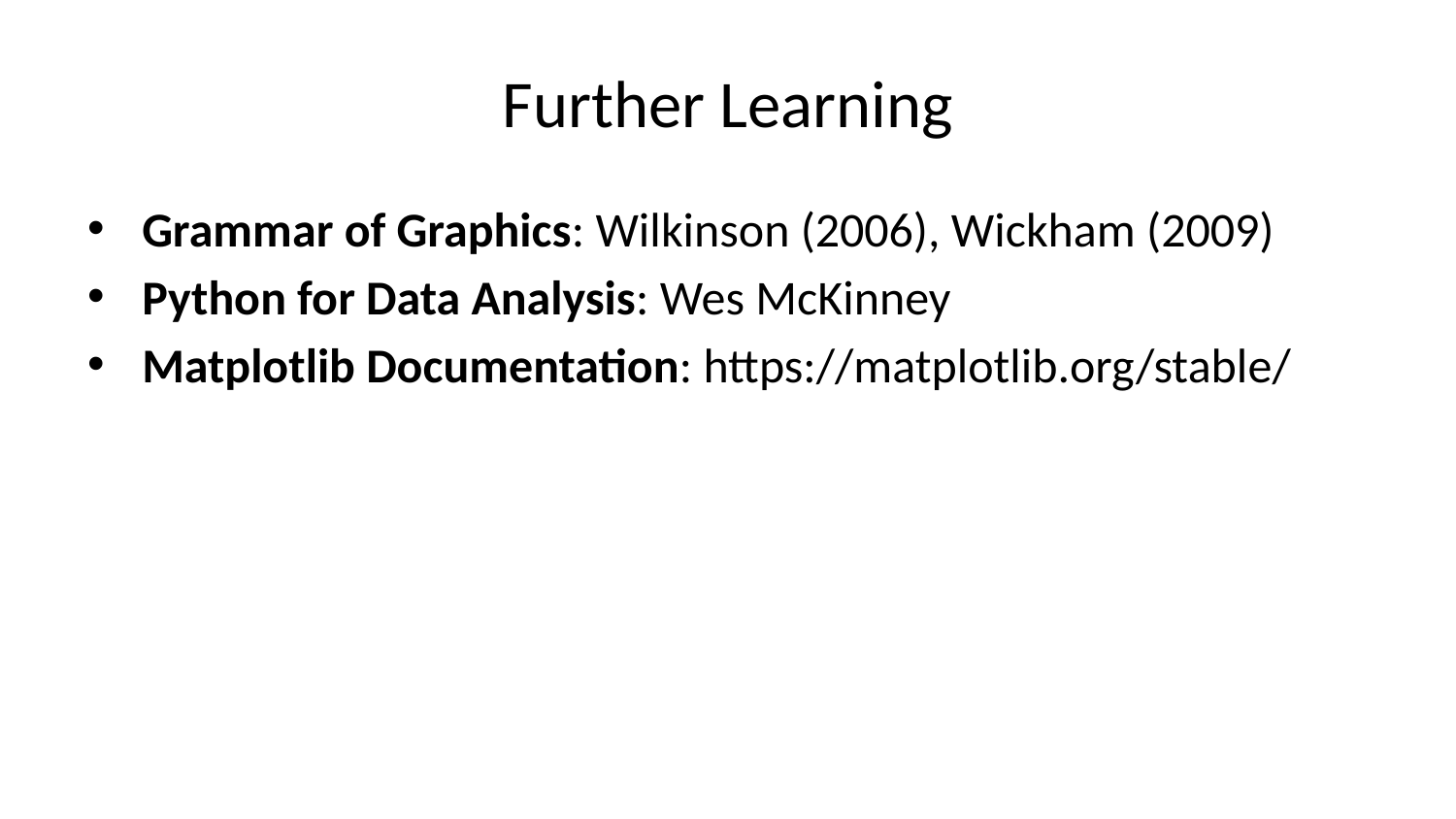

# Further Learning
Grammar of Graphics: Wilkinson (2006), Wickham (2009)
Python for Data Analysis: Wes McKinney
Matplotlib Documentation: https://matplotlib.org/stable/